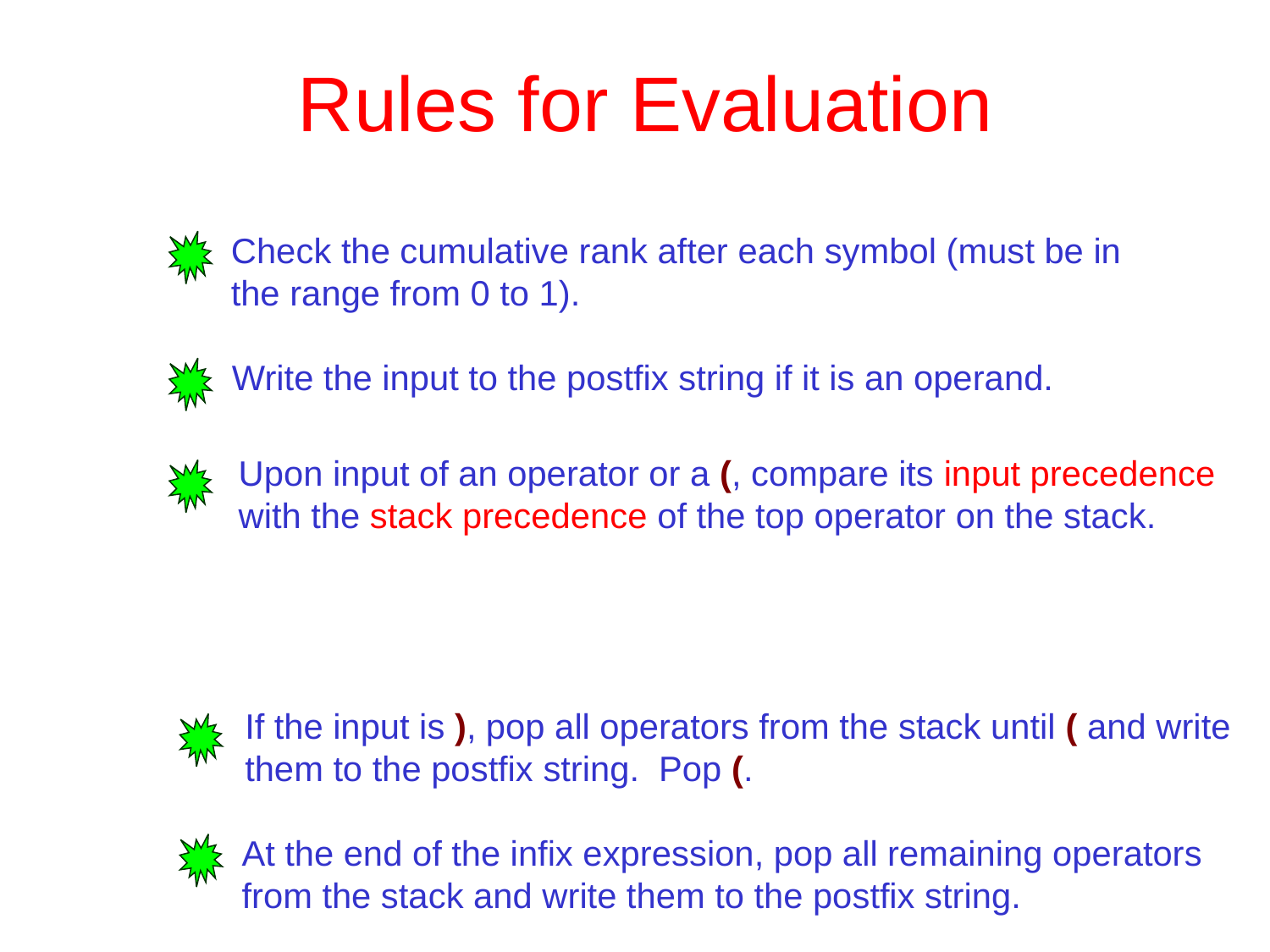

# Rules for Evaluation

Check the cumulative rank after each symbol (must be in
the range from 0 to 1).

Write the input to the postfix string if it is an operand.

Upon input of an operator or a (, compare its input precedence
with the stack precedence of the top operator on the stack.
     - Pop the top if the stack precedence is higher or equal, and
         write it to the postfix string.
      - Repeat until the top operator has a lower rank, push the input onto the stack.

If the input is ), pop all operators from the stack until ( and write
them to the postfix string.  Pop (.

At the end of the infix expression, pop all remaining operators
from the stack and write them to the postfix string.